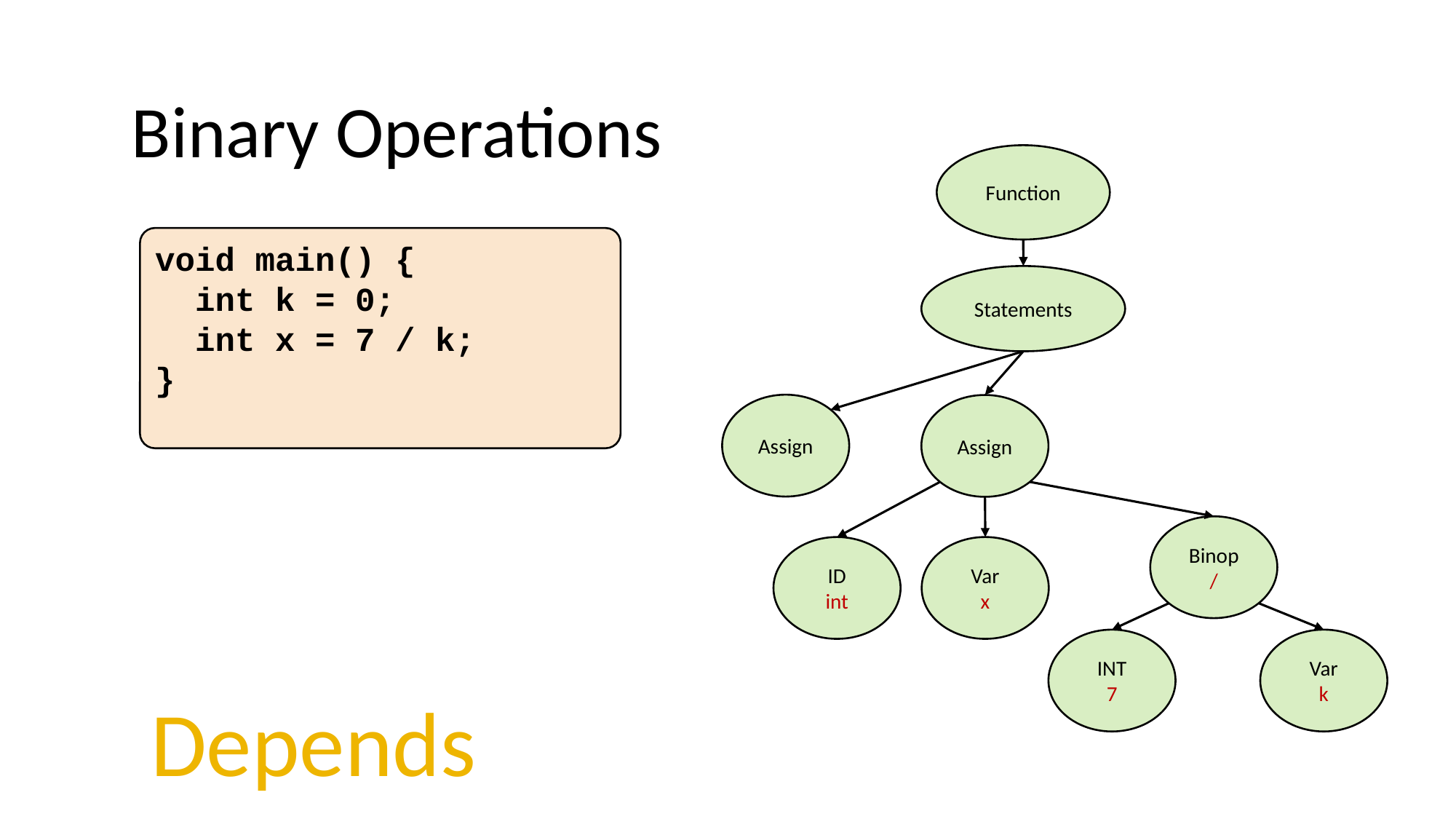

Binary Operations
Function
void main() {
  int k = 0;
  int x = 7 / k;
}
Statements
Assign
Assign
Binop
/
ID
int
Var
x
INT
7
Var
k
Depends